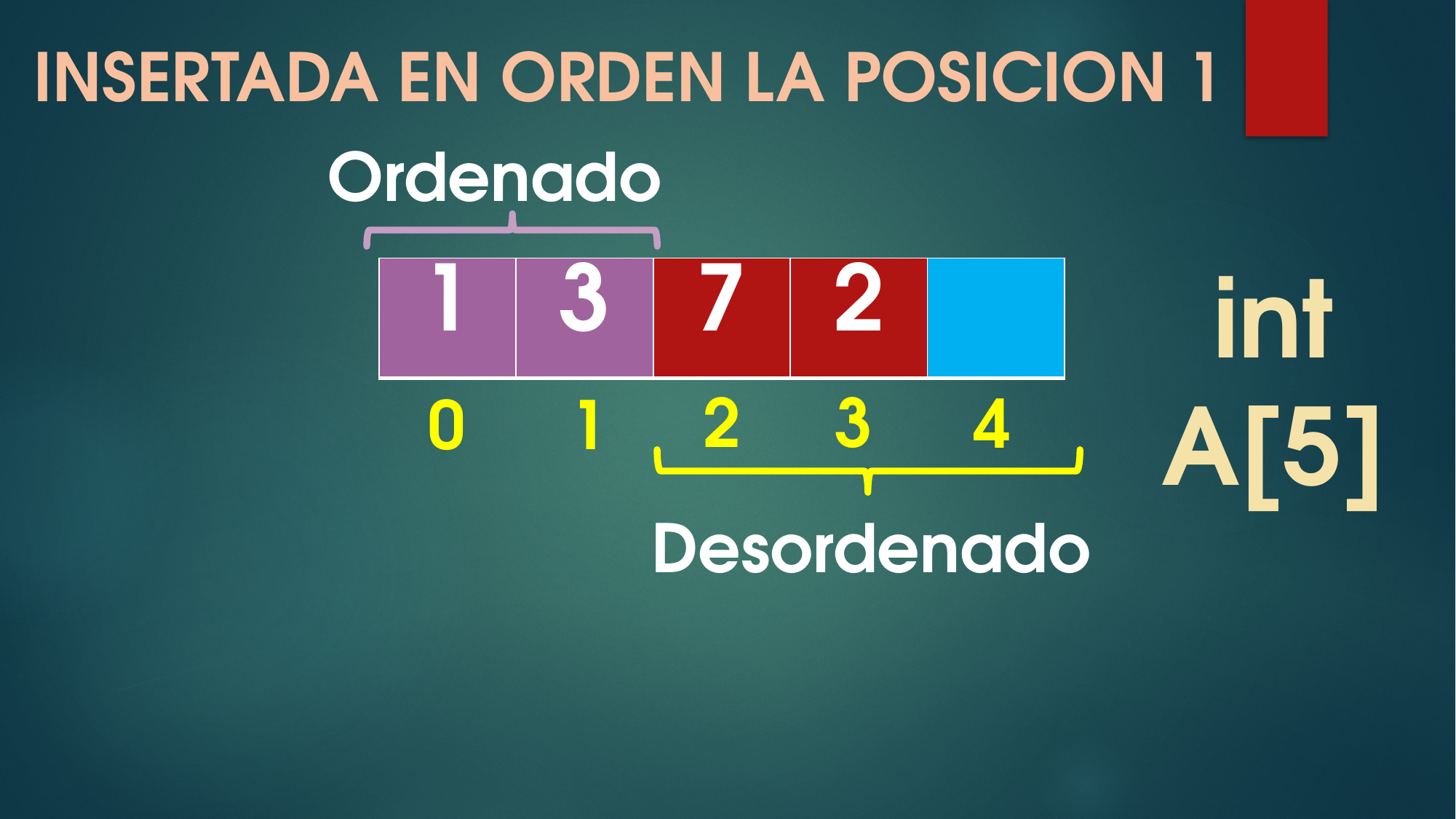

INSERTADA EN ORDEN LA POSICION 1

Ordenado
int A[5]
| 1 | 3 | 7 | 2 |  |
| --- | --- | --- | --- | --- |

2
3
4
0
1
Desordenado